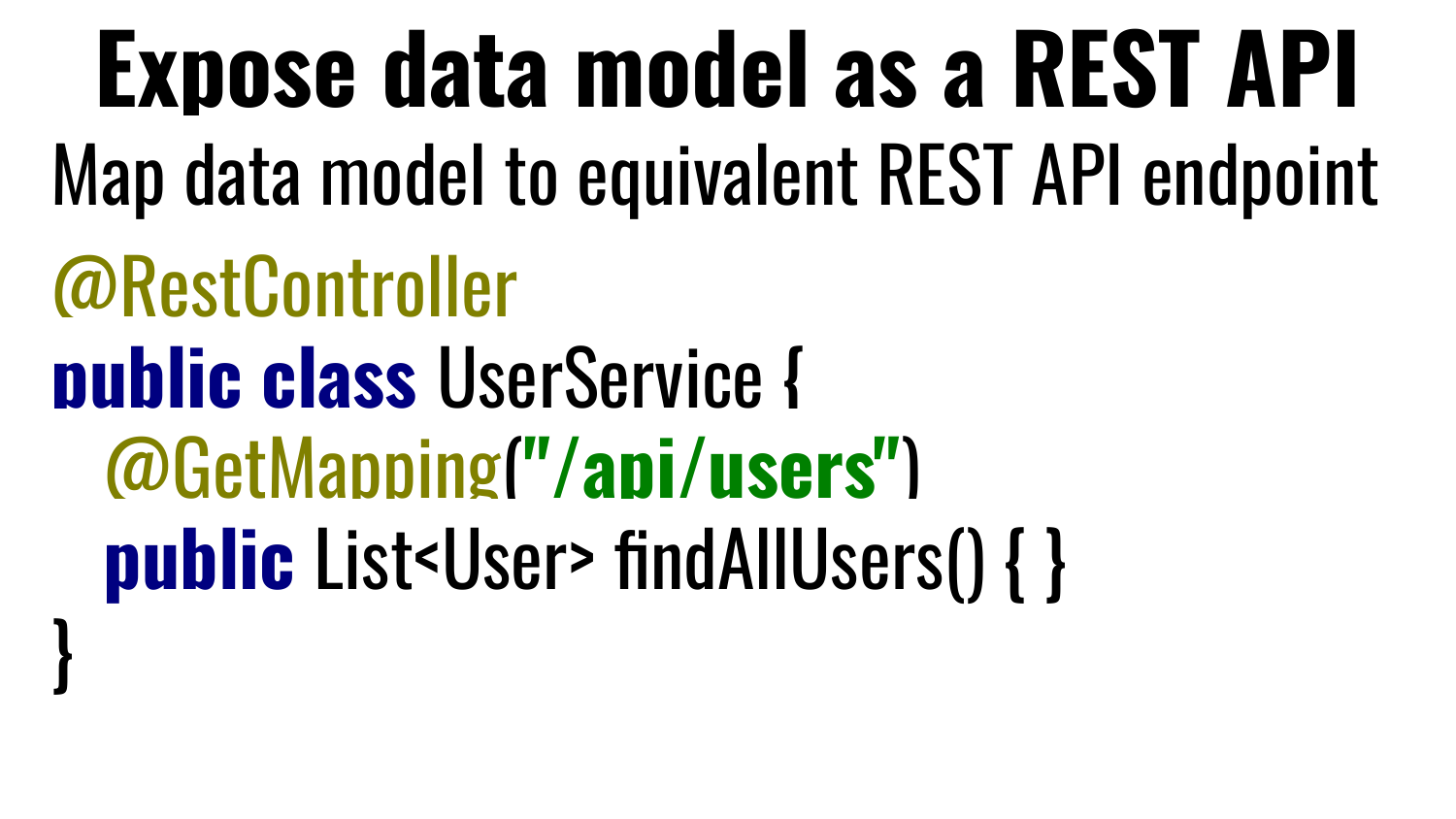

# Expose data model as a REST API
Map data model to equivalent REST API endpoint
@RestController
public class UserService {
   @GetMapping("/api/users")
   public List<User> findAllUsers() { }
}